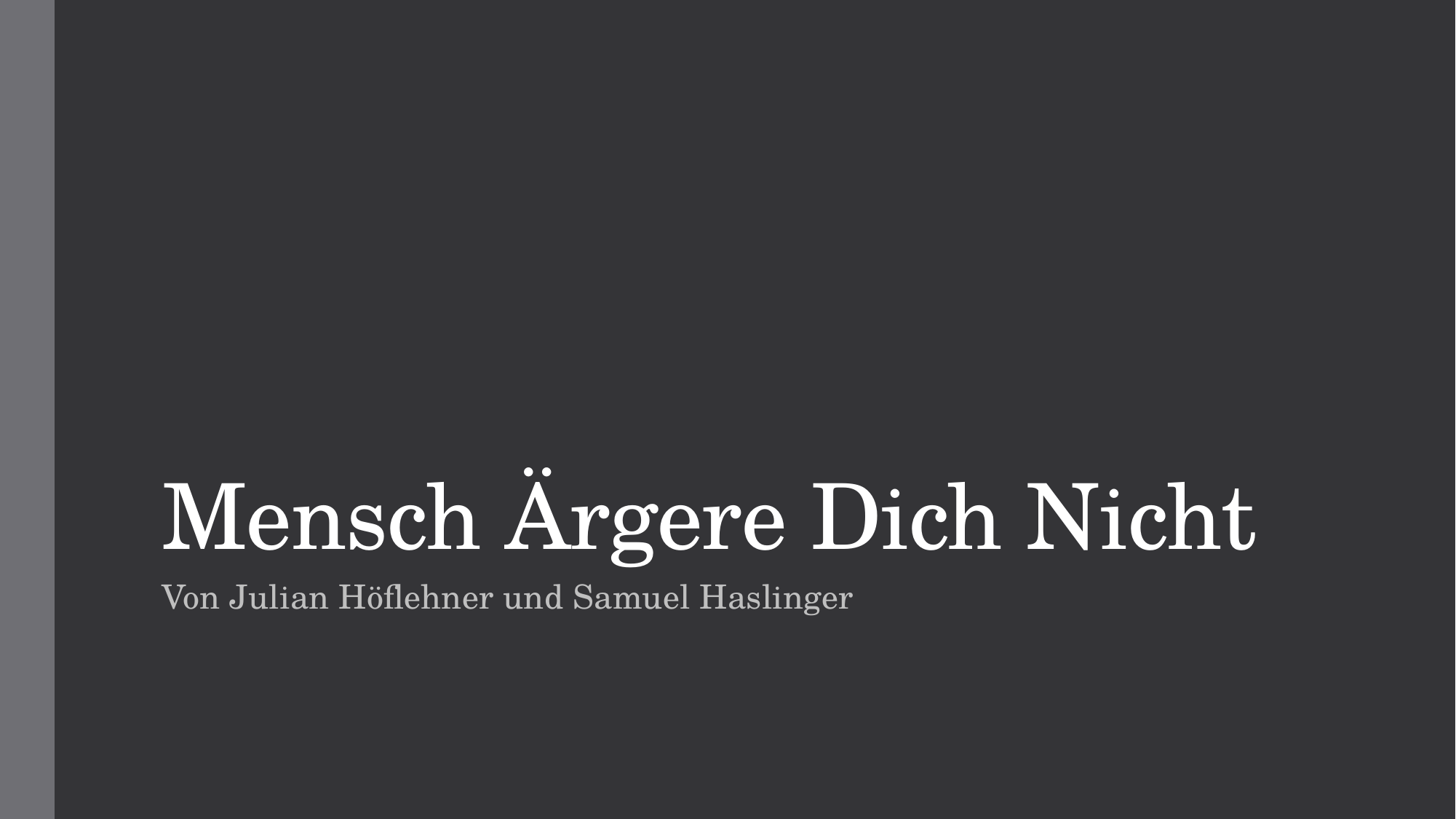

# Mensch Ärgere Dich Nicht
Von Julian Höflehner und Samuel Haslinger